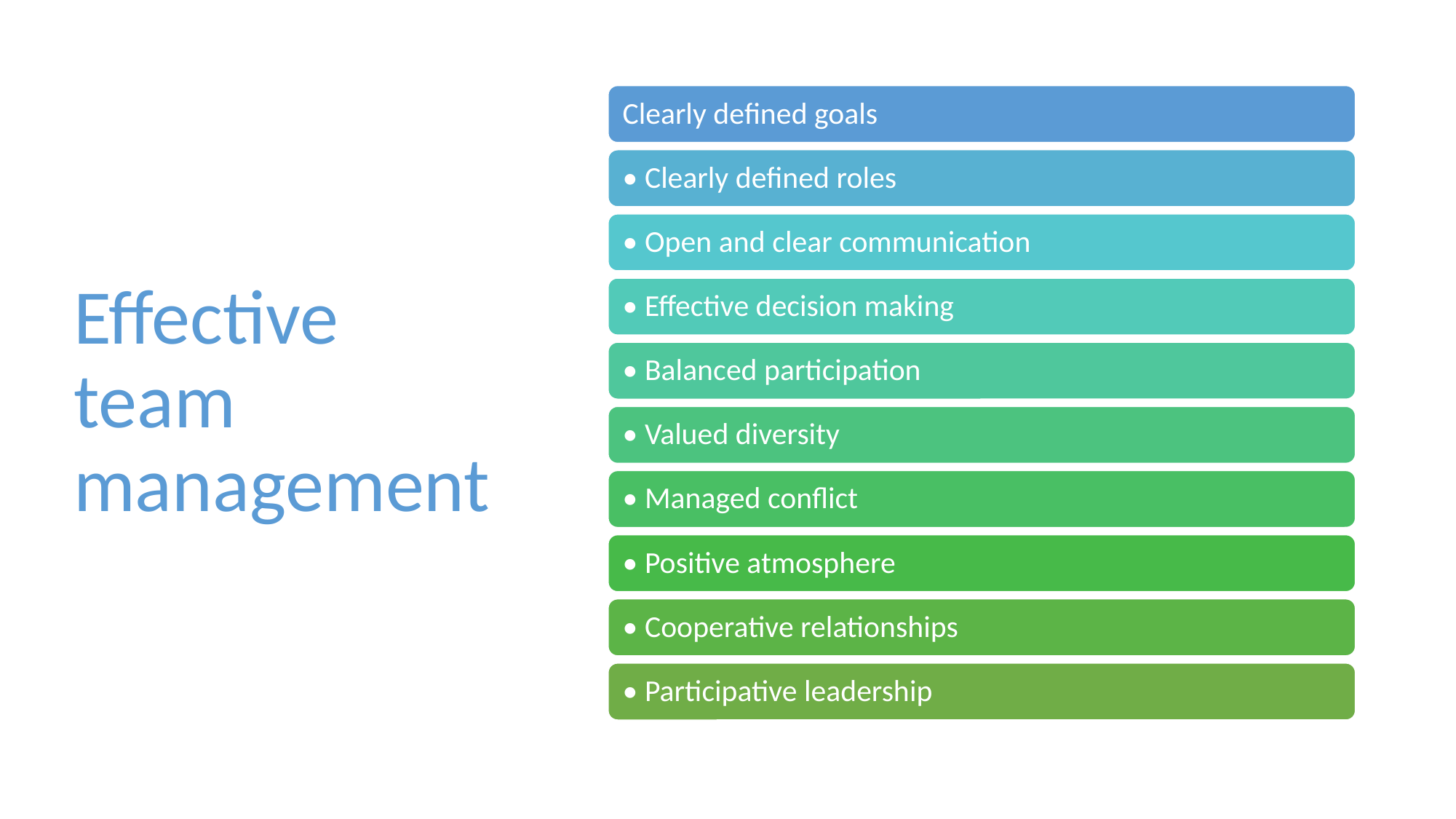

# Effective team management
Clearly defined goals
• Clearly defined roles
• Open and clear communication
• Effective decision making
• Balanced participation
• Valued diversity
• Managed conflict
• Positive atmosphere
• Cooperative relationships
• Participative leadership